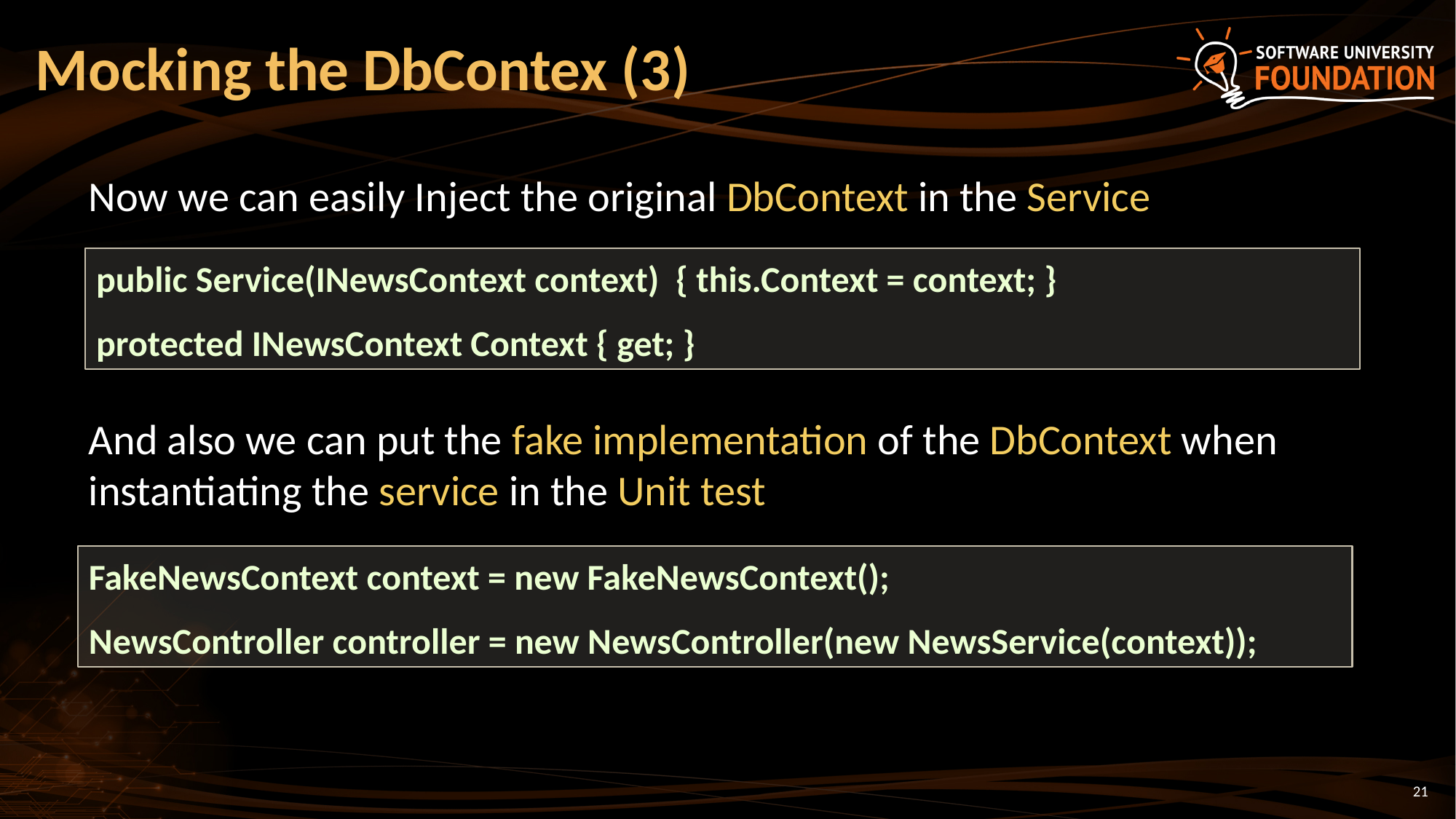

# Mocking the DbContex (3)
Now we can easily Inject the original DbContext in the Service
public Service(INewsContext context)  { this.Context = context; }
protected INewsContext Context { get; }
And also we can put the fake implementation of the DbContext when instantiating the service in the Unit test
FakeNewsContext context = new FakeNewsContext();
NewsController controller = new NewsController(new NewsService(context));
21